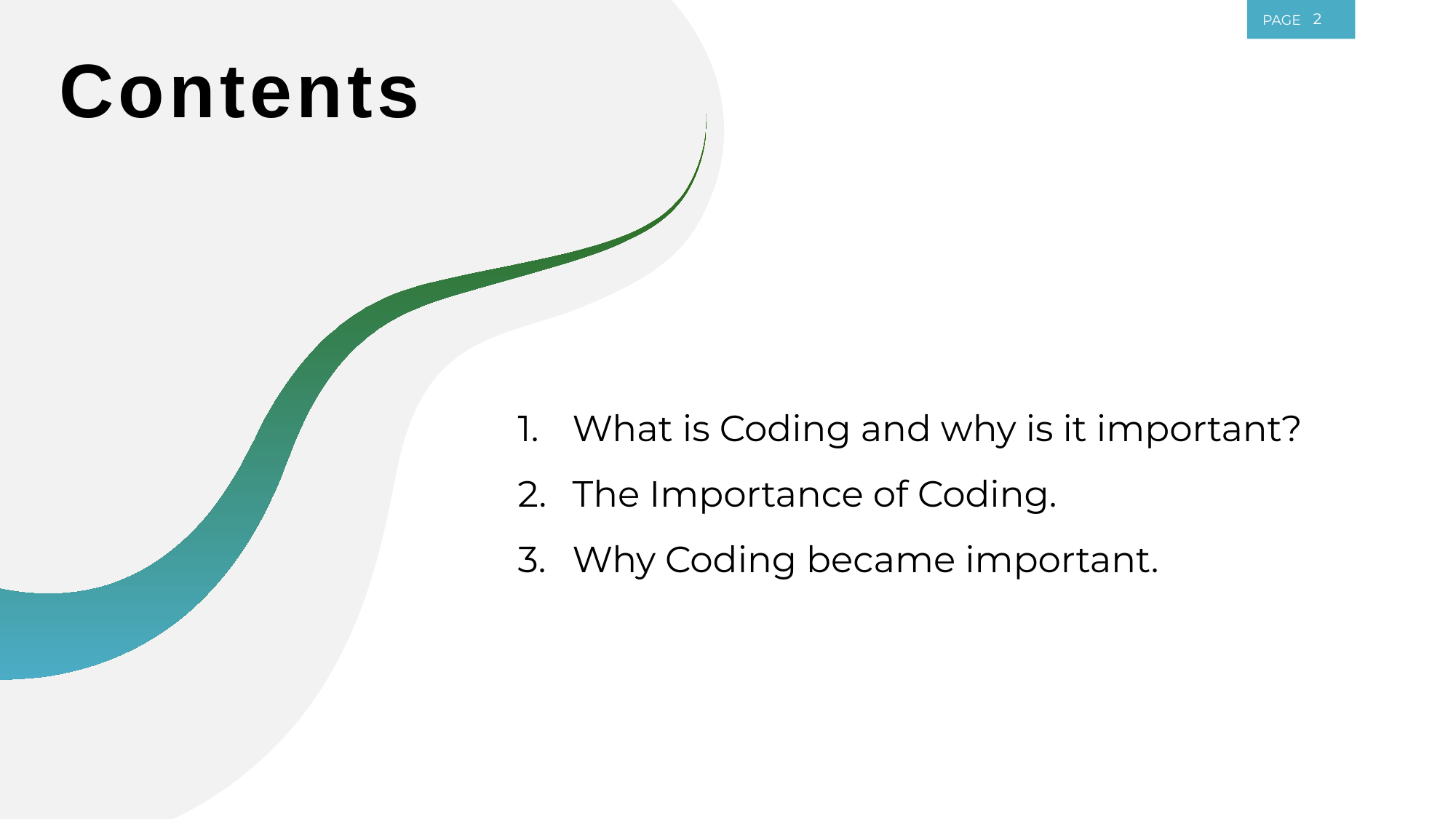

2
Contents

What is Coding and why is it important?
The Importance of Coding.
Why Coding became important.